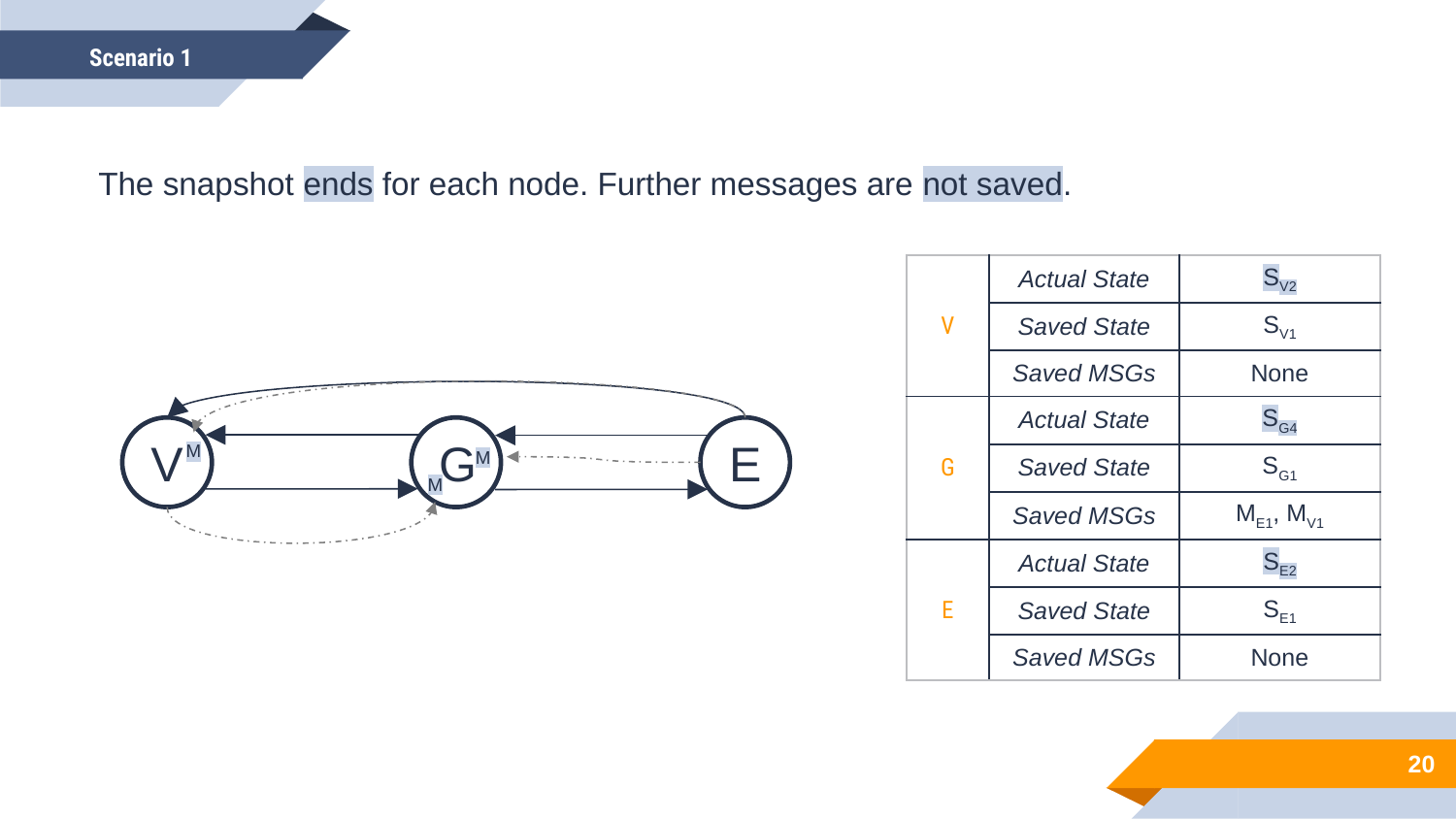

Scenario 1
The snapshot ends for each node. Further messages are not saved.
| V | Actual State | SV2 |
| --- | --- | --- |
|  | Saved State | SV1 |
|  | Saved MSGs | None |
| G | Actual State | SG4 |
|  | Saved State | SG1 |
|  | Saved MSGs | ME1, MV1 |
| E | Actual State | SE2 |
|  | Saved State | SE1 |
|  | Saved MSGs | None |
V
G
E
M
M
M
20